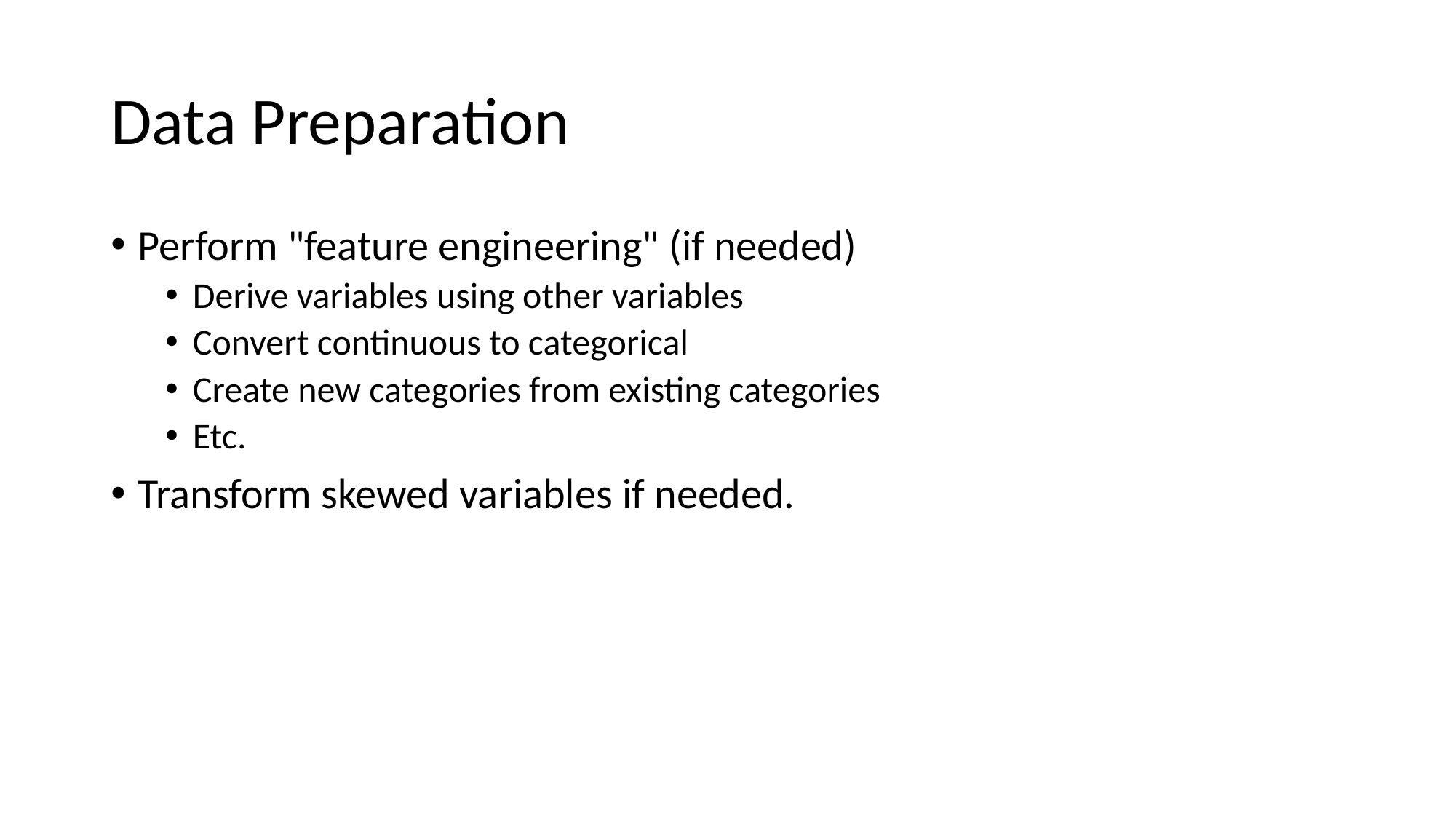

# Data Preparation
Perform "feature engineering" (if needed)
Derive variables using other variables
Convert continuous to categorical
Create new categories from existing categories
Etc.
Transform skewed variables if needed.